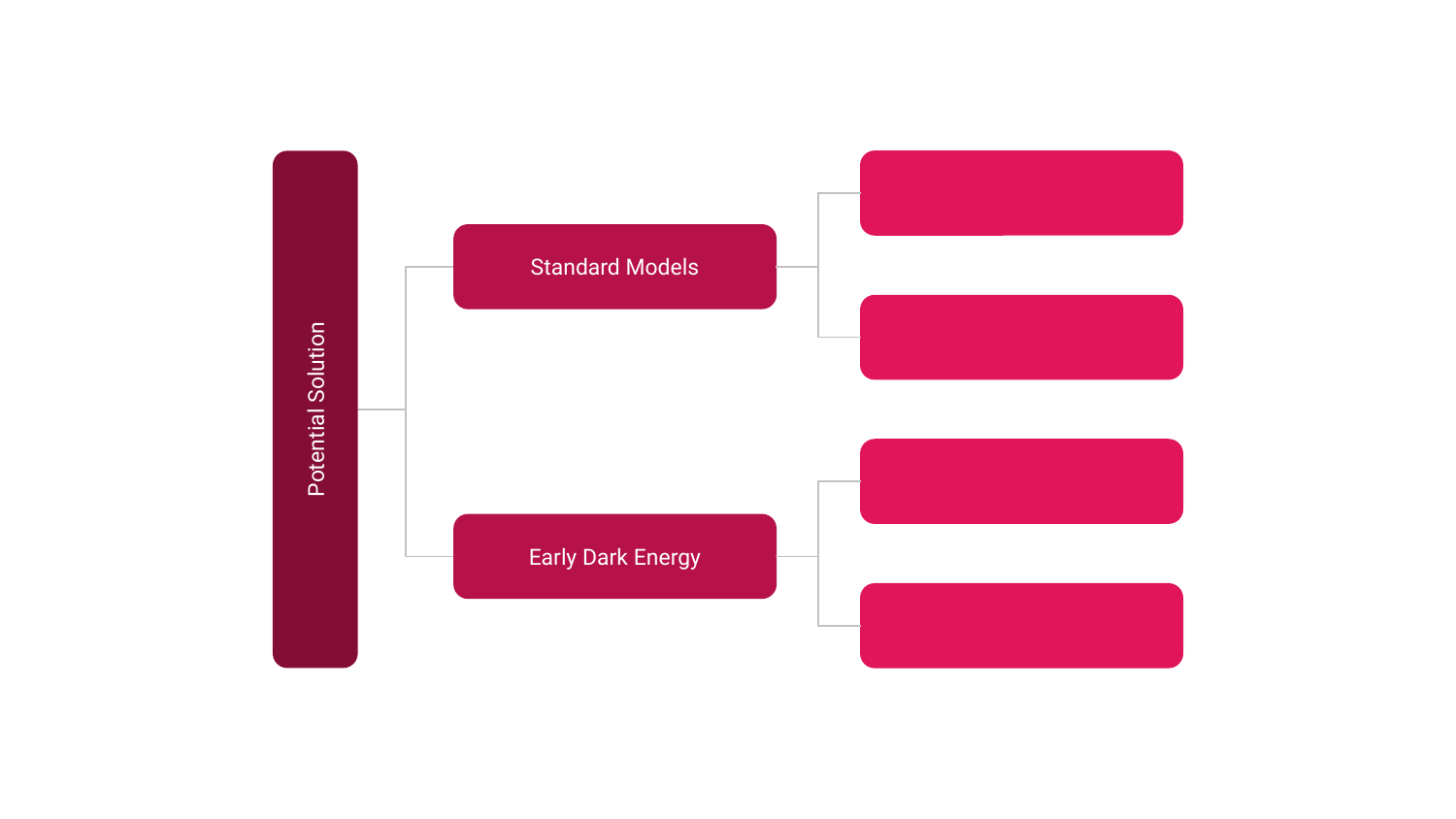

ΛCDM (“sm”)

Standard Models

ΛCDM-Nx (“smx”)

Potential Solution

oscillating scalar field

Early Dark Energy

Slowly rolling field